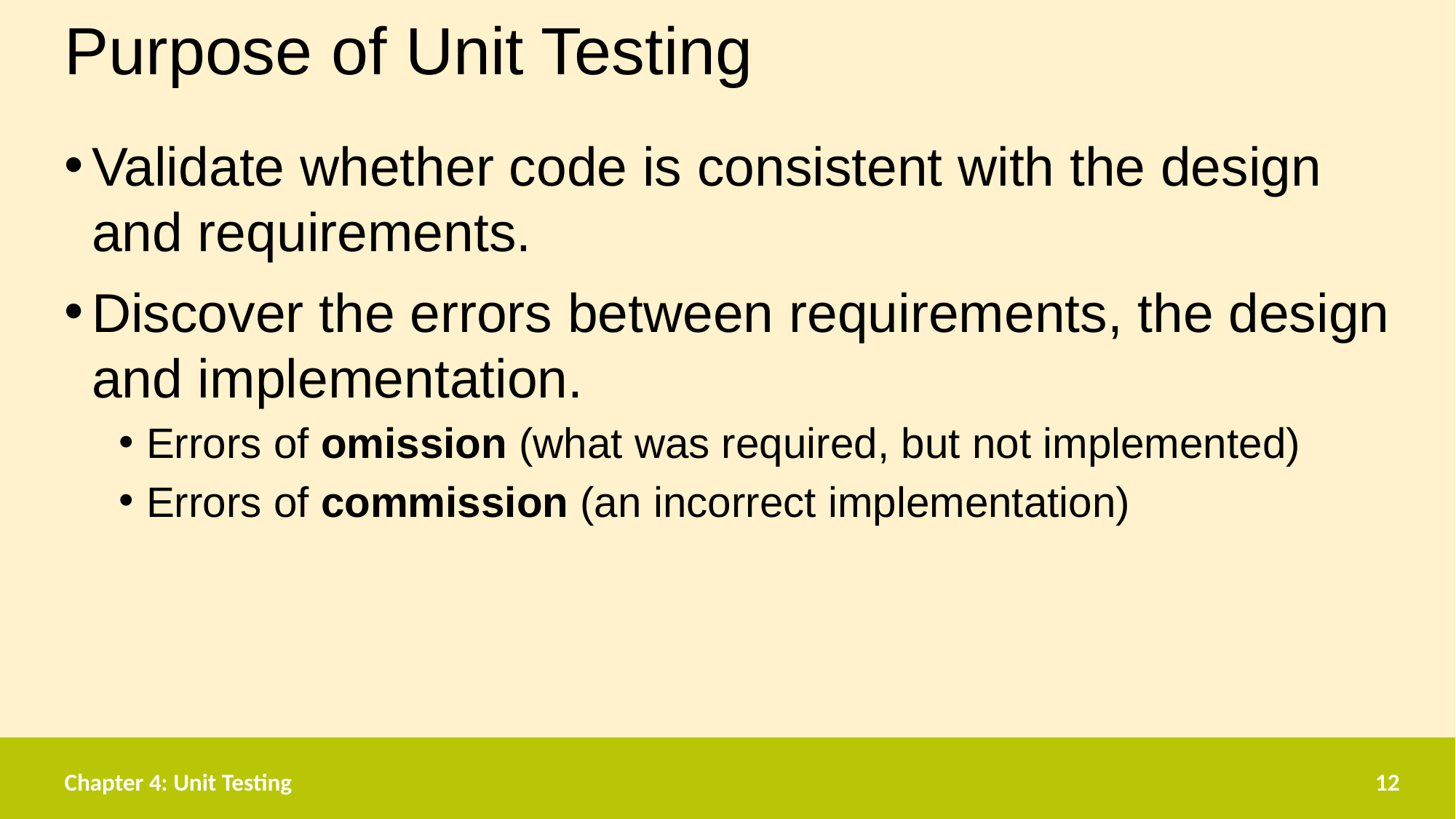

Purpose of Unit Testing
Validate whether code is consistent with the design and requirements.
Discover the errors between requirements, the design and implementation.
Errors of omission (what was required, but not implemented)
Errors of commission (an incorrect implementation)
Chapter 4: Unit Testing
12